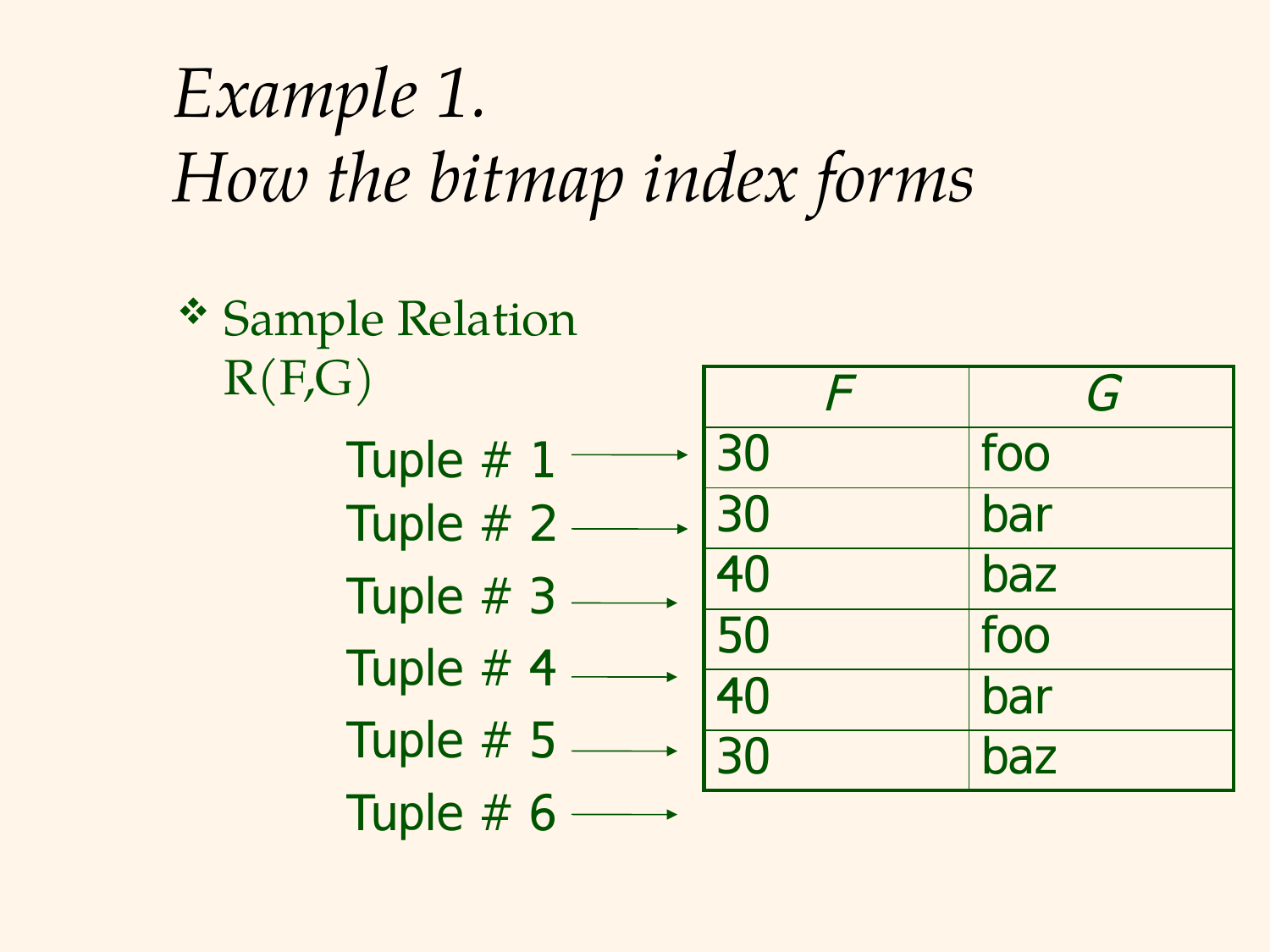

# Example 1. How the bitmap index forms
Sample Relation R(F,G)

| F | G |
| --- | --- |
| 30 | foo |
| 30 | bar |
| 40 | baz |
| 50 | foo |
| 40 | bar |
| 30 | baz |
| Tuple # 1 |
| --- |
| Tuple # 2 |
| Tuple # 3 |
| Tuple # 4 |
| Tuple # 5 |
| Tuple # 6 |